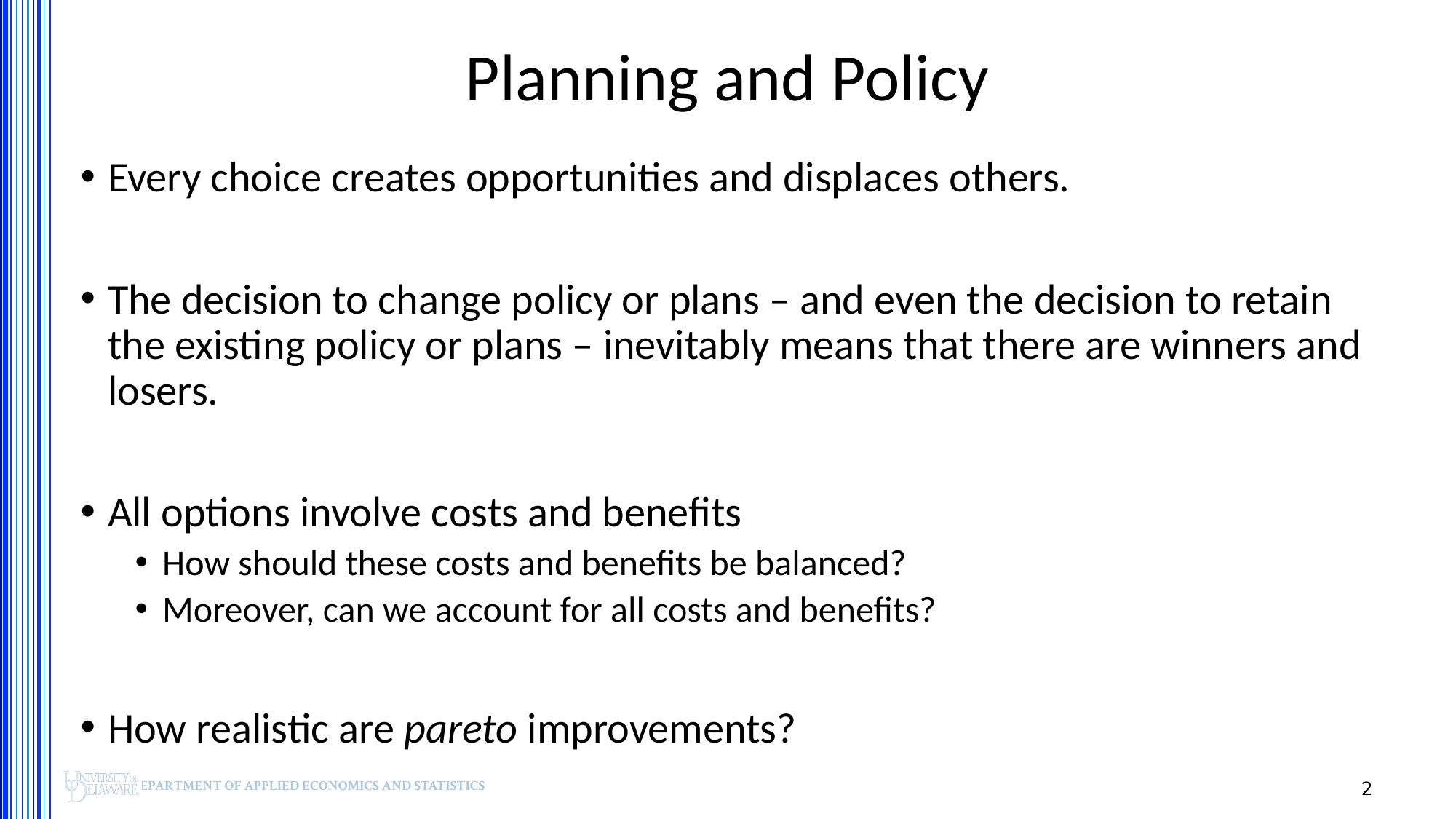

Planning and Policy
Every choice creates opportunities and displaces others.

The decision to change policy or plans – and even the decision to retain the existing policy or plans – inevitably means that there are winners and losers.

All options involve costs and benefits
How should these costs and benefits be balanced?
Moreover, can we account for all costs and benefits?

How realistic are pareto improvements?
2